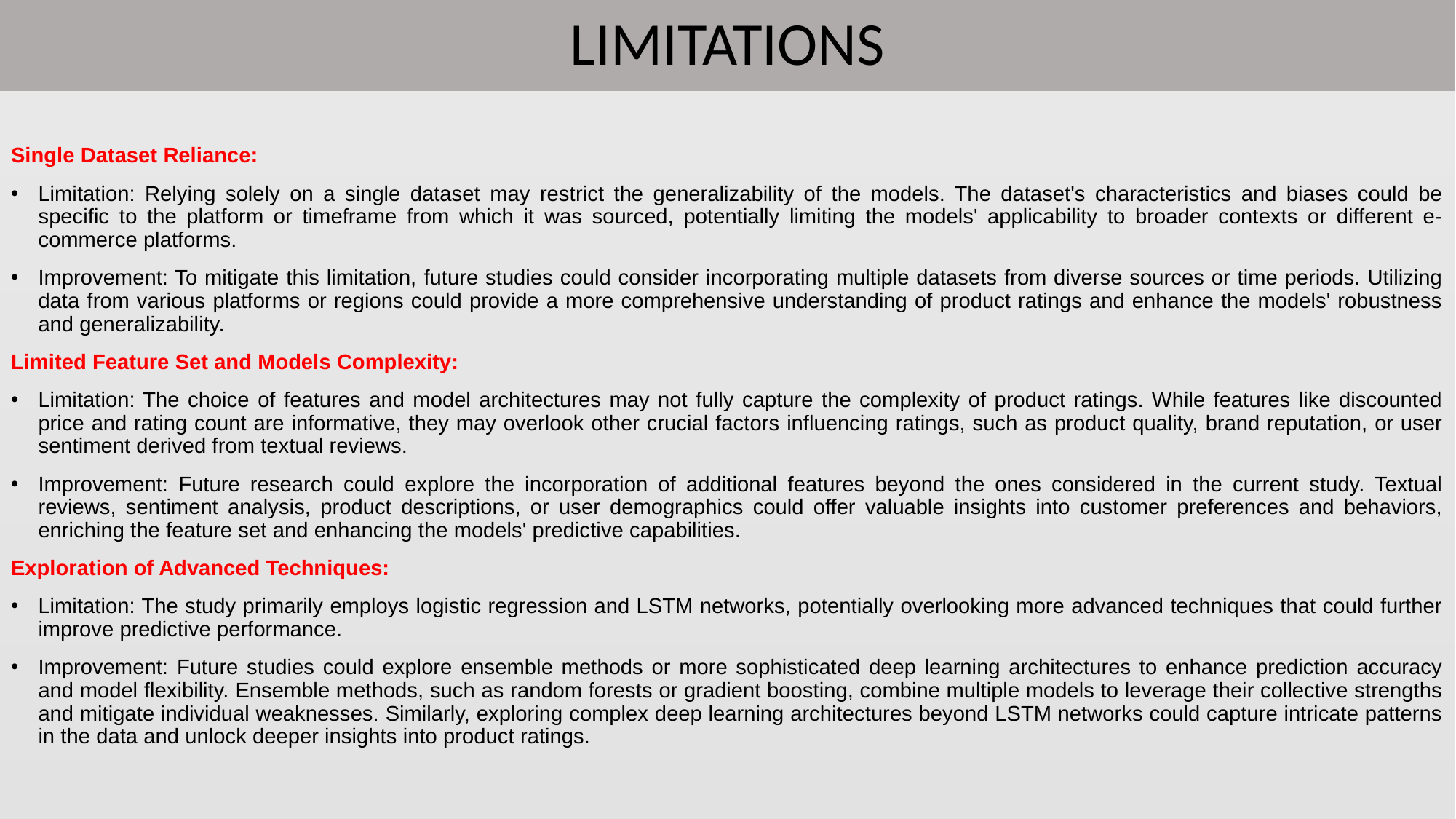

# LIMITATIONS
Single Dataset Reliance:
Limitation: Relying solely on a single dataset may restrict the generalizability of the models. The dataset's characteristics and biases could be specific to the platform or timeframe from which it was sourced, potentially limiting the models' applicability to broader contexts or different e-commerce platforms.
Improvement: To mitigate this limitation, future studies could consider incorporating multiple datasets from diverse sources or time periods. Utilizing data from various platforms or regions could provide a more comprehensive understanding of product ratings and enhance the models' robustness and generalizability.
Limited Feature Set and Models Complexity:
Limitation: The choice of features and model architectures may not fully capture the complexity of product ratings. While features like discounted price and rating count are informative, they may overlook other crucial factors influencing ratings, such as product quality, brand reputation, or user sentiment derived from textual reviews.
Improvement: Future research could explore the incorporation of additional features beyond the ones considered in the current study. Textual reviews, sentiment analysis, product descriptions, or user demographics could offer valuable insights into customer preferences and behaviors, enriching the feature set and enhancing the models' predictive capabilities.
Exploration of Advanced Techniques:
Limitation: The study primarily employs logistic regression and LSTM networks, potentially overlooking more advanced techniques that could further improve predictive performance.
Improvement: Future studies could explore ensemble methods or more sophisticated deep learning architectures to enhance prediction accuracy and model flexibility. Ensemble methods, such as random forests or gradient boosting, combine multiple models to leverage their collective strengths and mitigate individual weaknesses. Similarly, exploring complex deep learning architectures beyond LSTM networks could capture intricate patterns in the data and unlock deeper insights into product ratings.